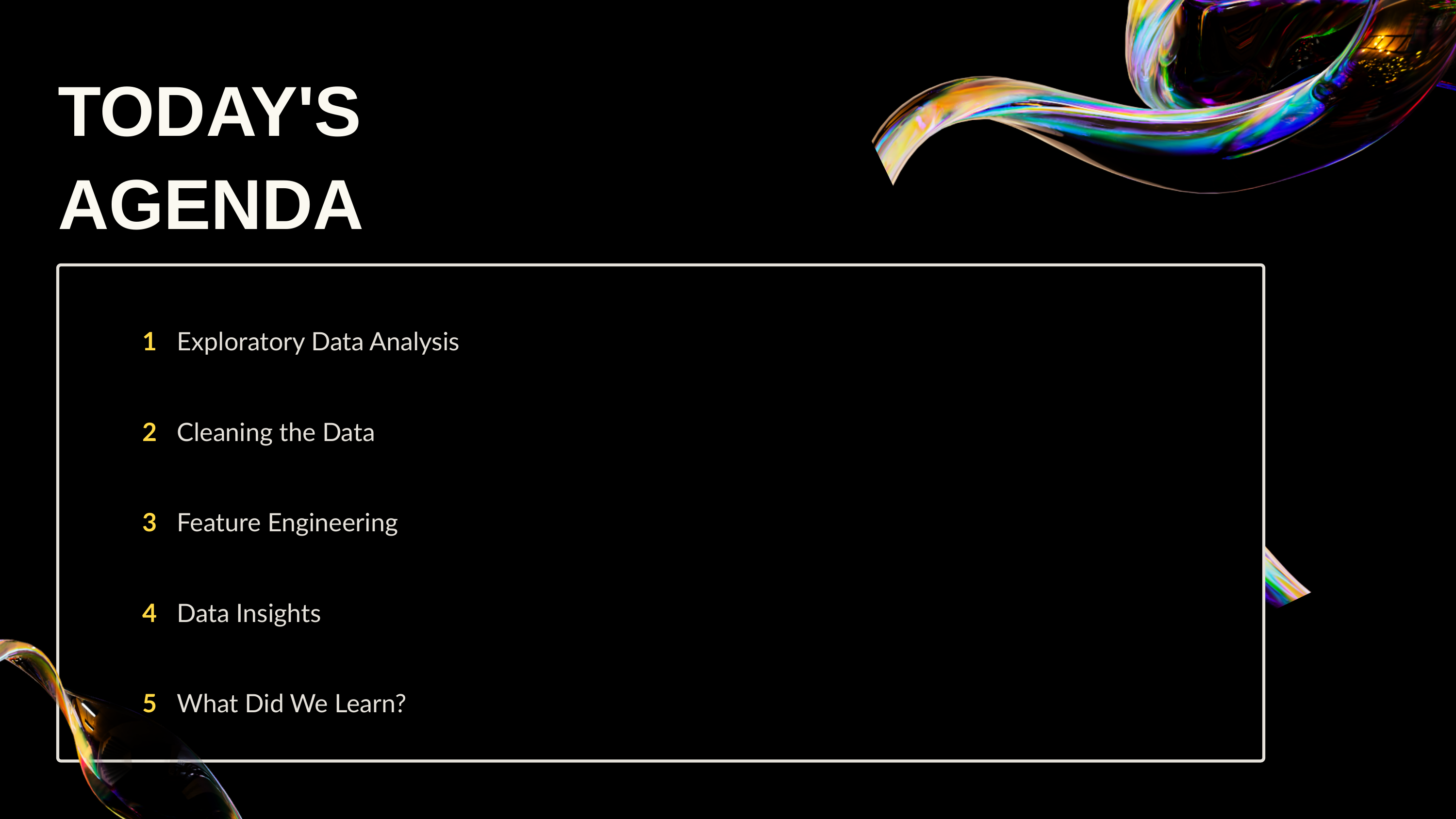

TODAY'S AGENDA

1
Exploratory Data Analysis

2
Cleaning the Data
3
Feature Engineering
4
Data Insights

5
What Did We Learn?